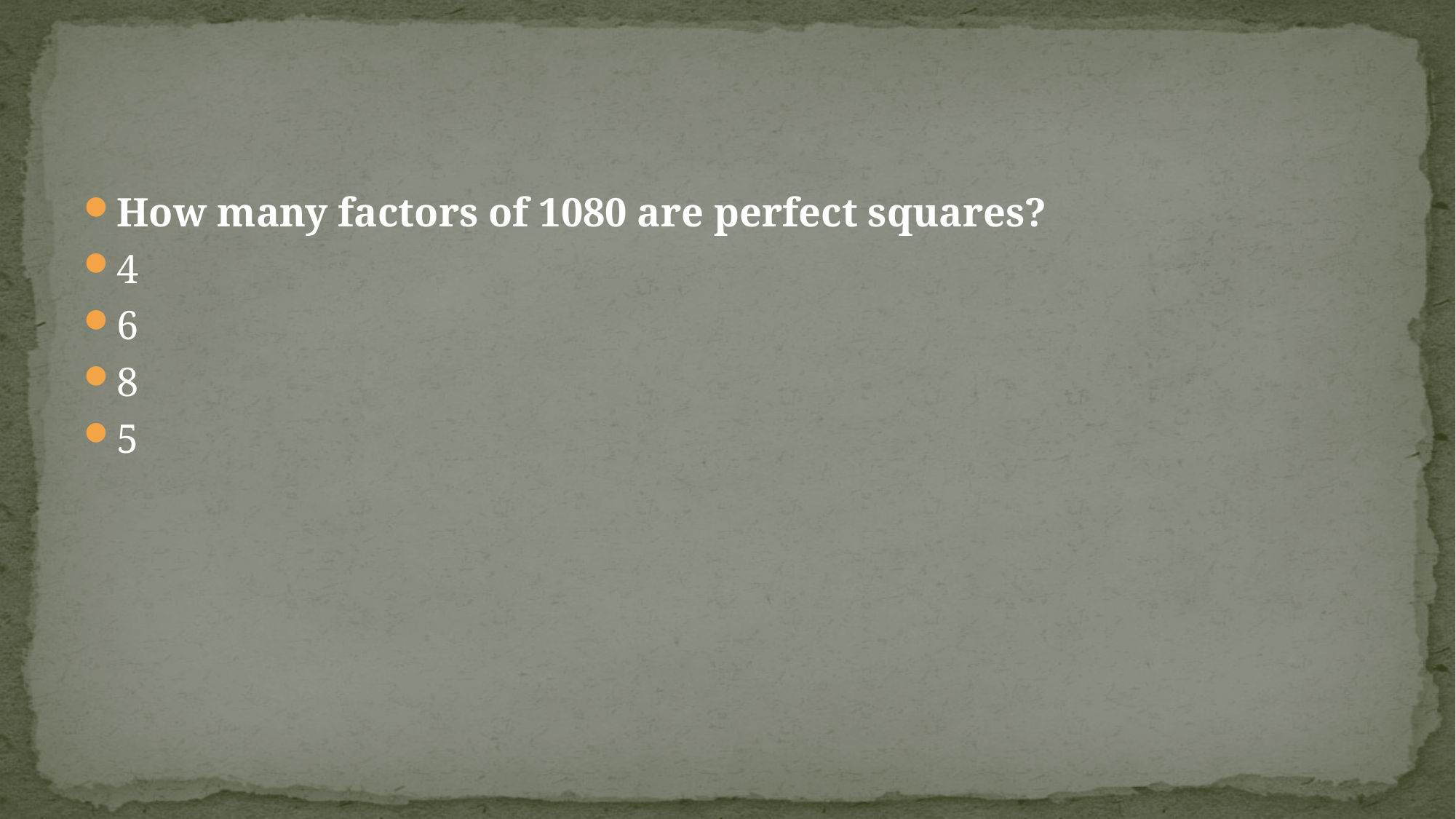

#
How many factors of 1080 are perfect squares?
4
6
8
5